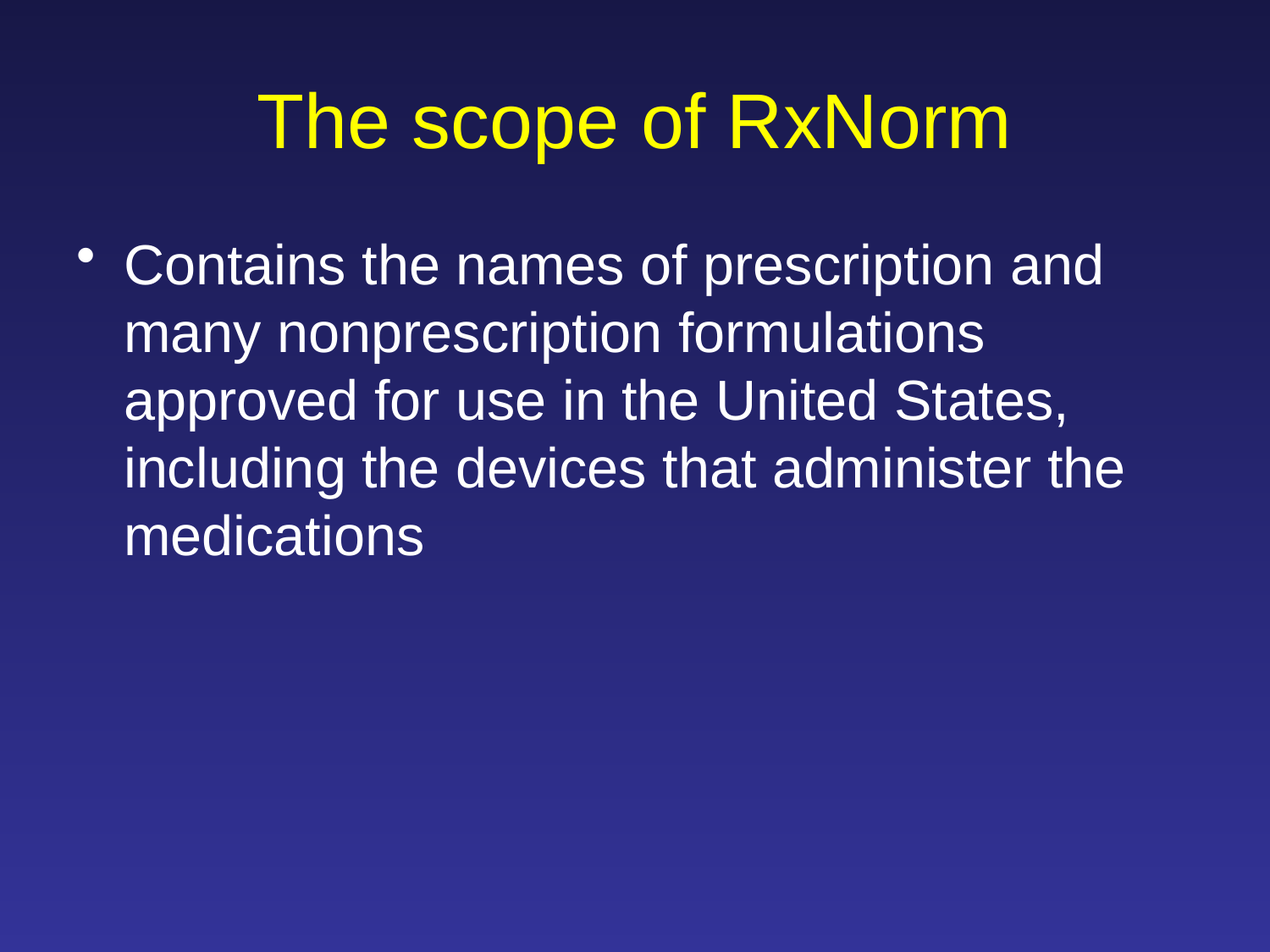

# The scope of RxNorm
Contains the names of prescription and many nonprescription formulations approved for use in the United States, including the devices that administer the medications